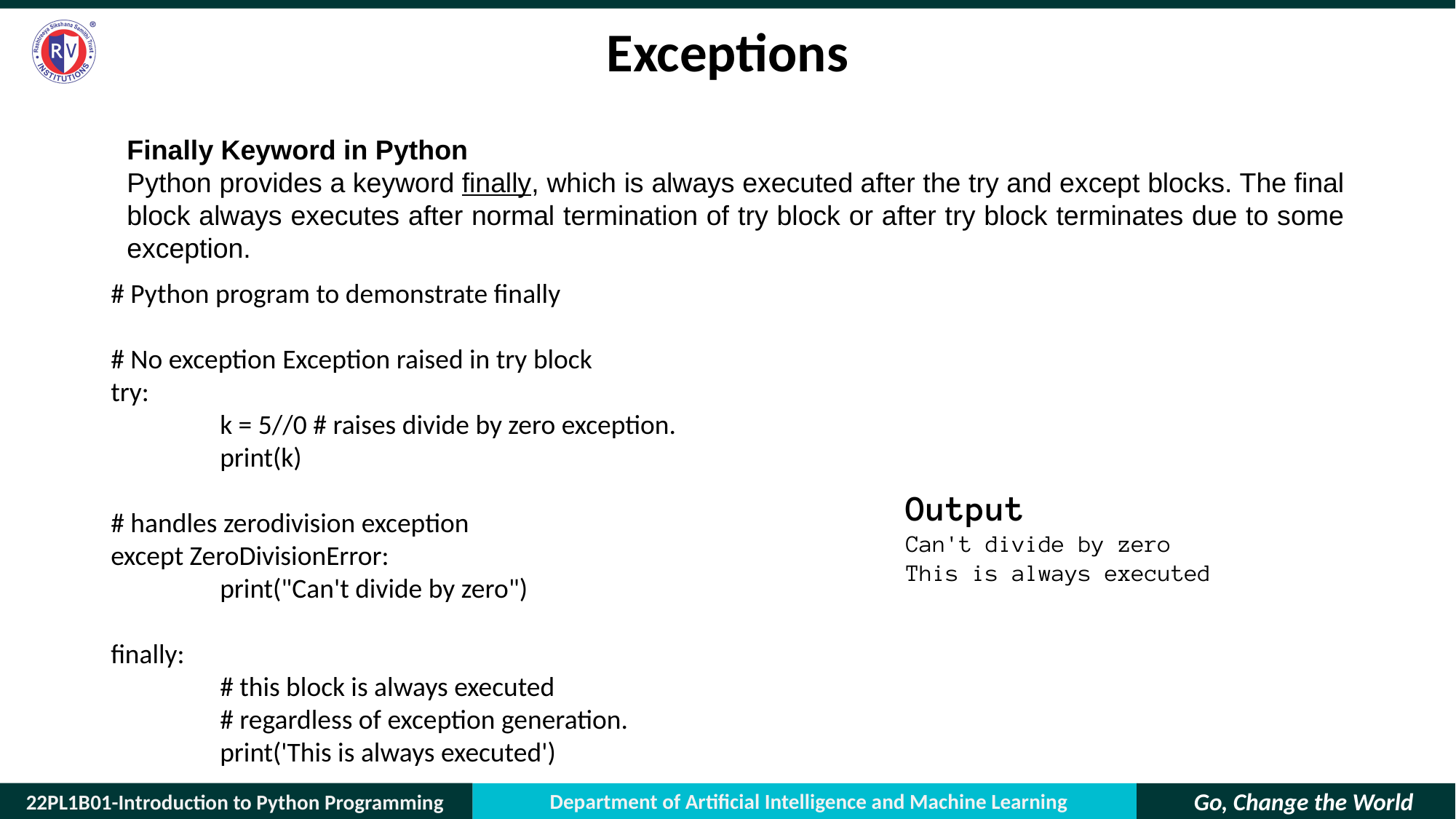

# Exceptions
Finally Keyword in Python
Python provides a keyword finally, which is always executed after the try and except blocks. The final block always executes after normal termination of try block or after try block terminates due to some exception.
# Python program to demonstrate finally

# No exception Exception raised in try block
try:
	k = 5//0 # raises divide by zero exception.
	print(k)

# handles zerodivision exception
except ZeroDivisionError:
	print("Can't divide by zero")

finally:
	# this block is always executed
	# regardless of exception generation.
	print('This is always executed')
Output
Can't divide by zero
This is always executed